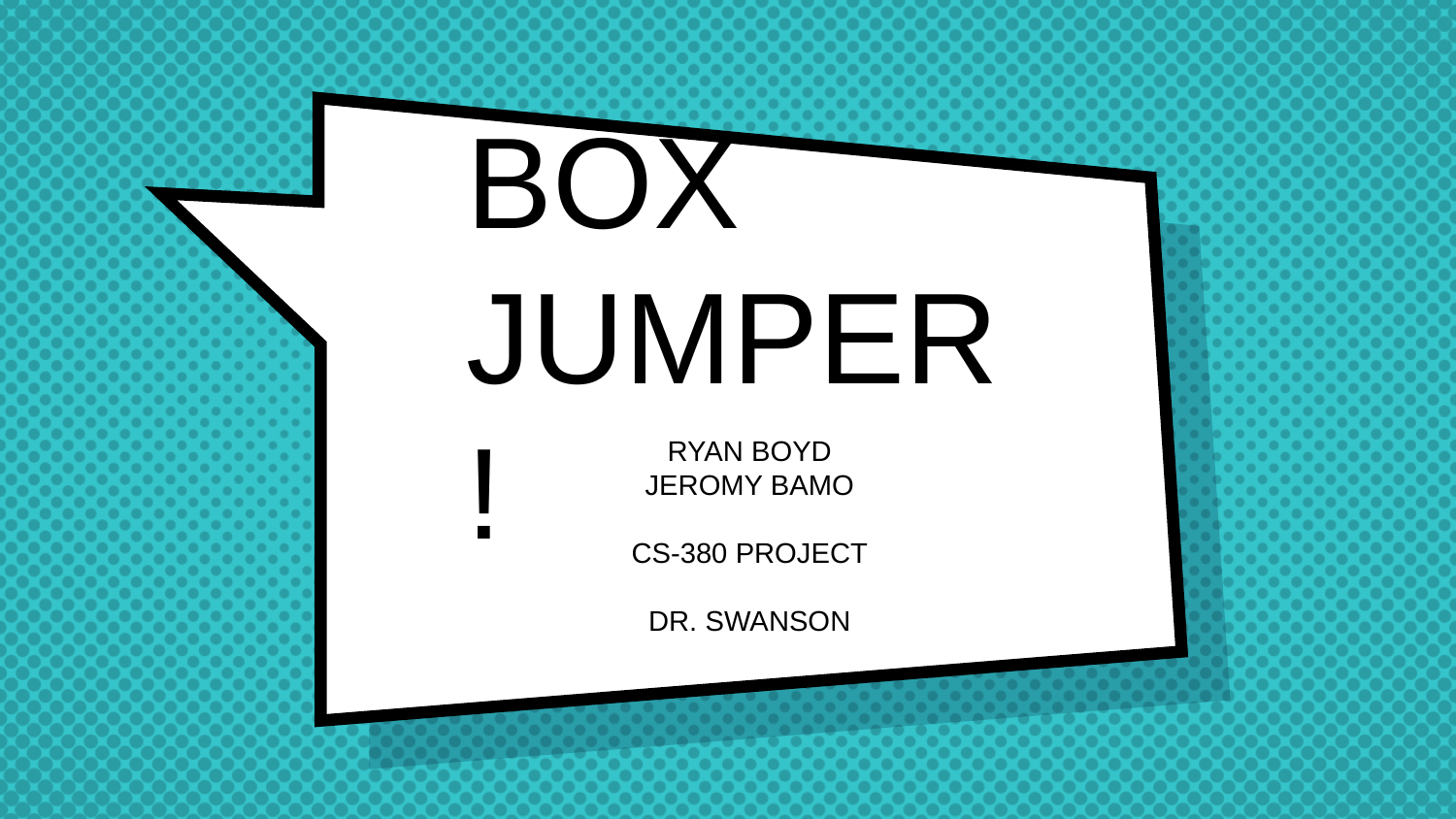

# BOX JUMPER!

RYAN BOYD
JEROMY BAMO

CS-380 PROJECT

DR. SWANSON